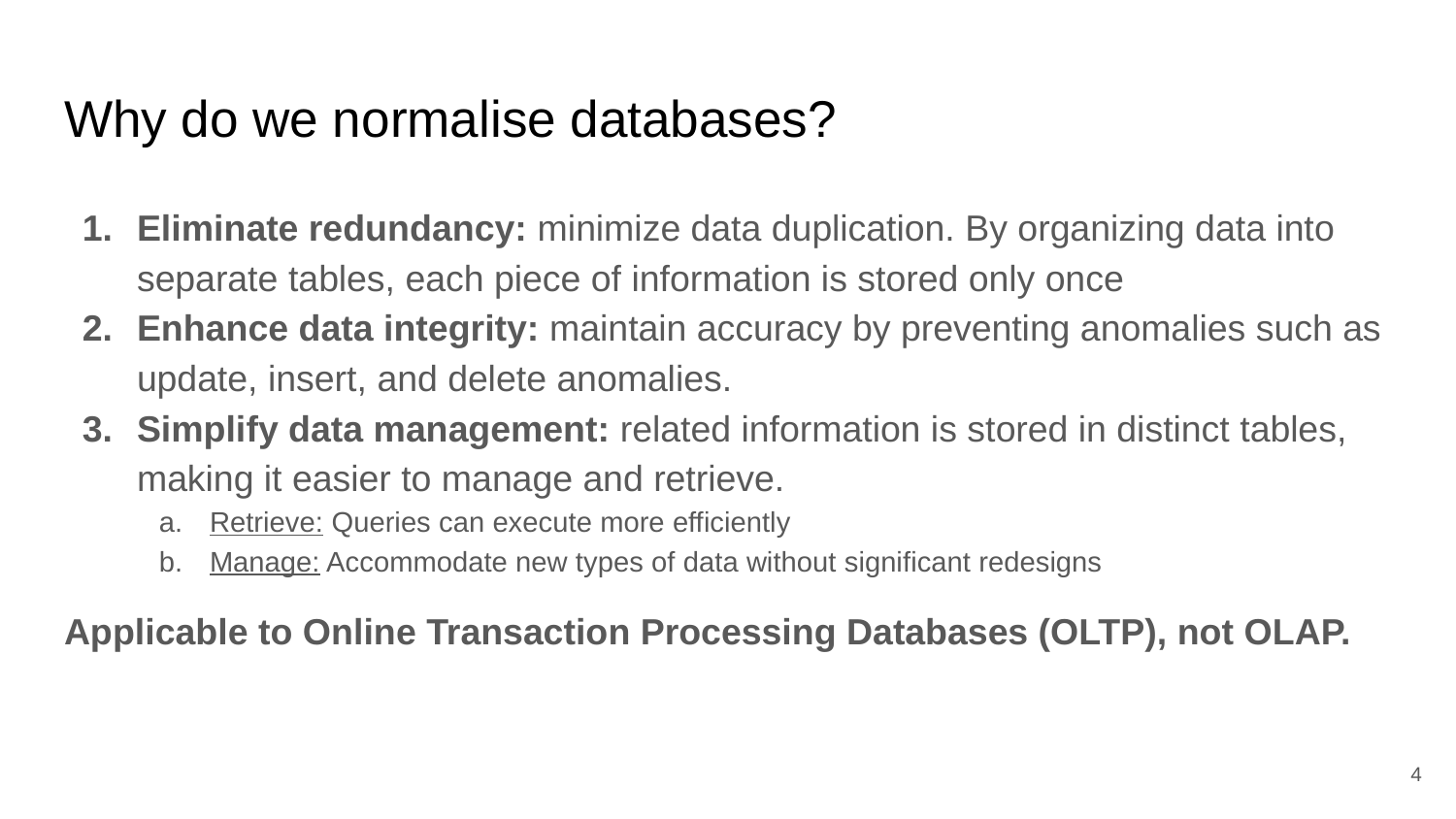

# Why do we normalise databases?
Eliminate redundancy: minimize data duplication. By organizing data into separate tables, each piece of information is stored only once
Enhance data integrity: maintain accuracy by preventing anomalies such as update, insert, and delete anomalies.
Simplify data management: related information is stored in distinct tables, making it easier to manage and retrieve.
Retrieve: Queries can execute more efficiently
Manage: Accommodate new types of data without significant redesigns
Applicable to Online Transaction Processing Databases (OLTP), not OLAP.
4